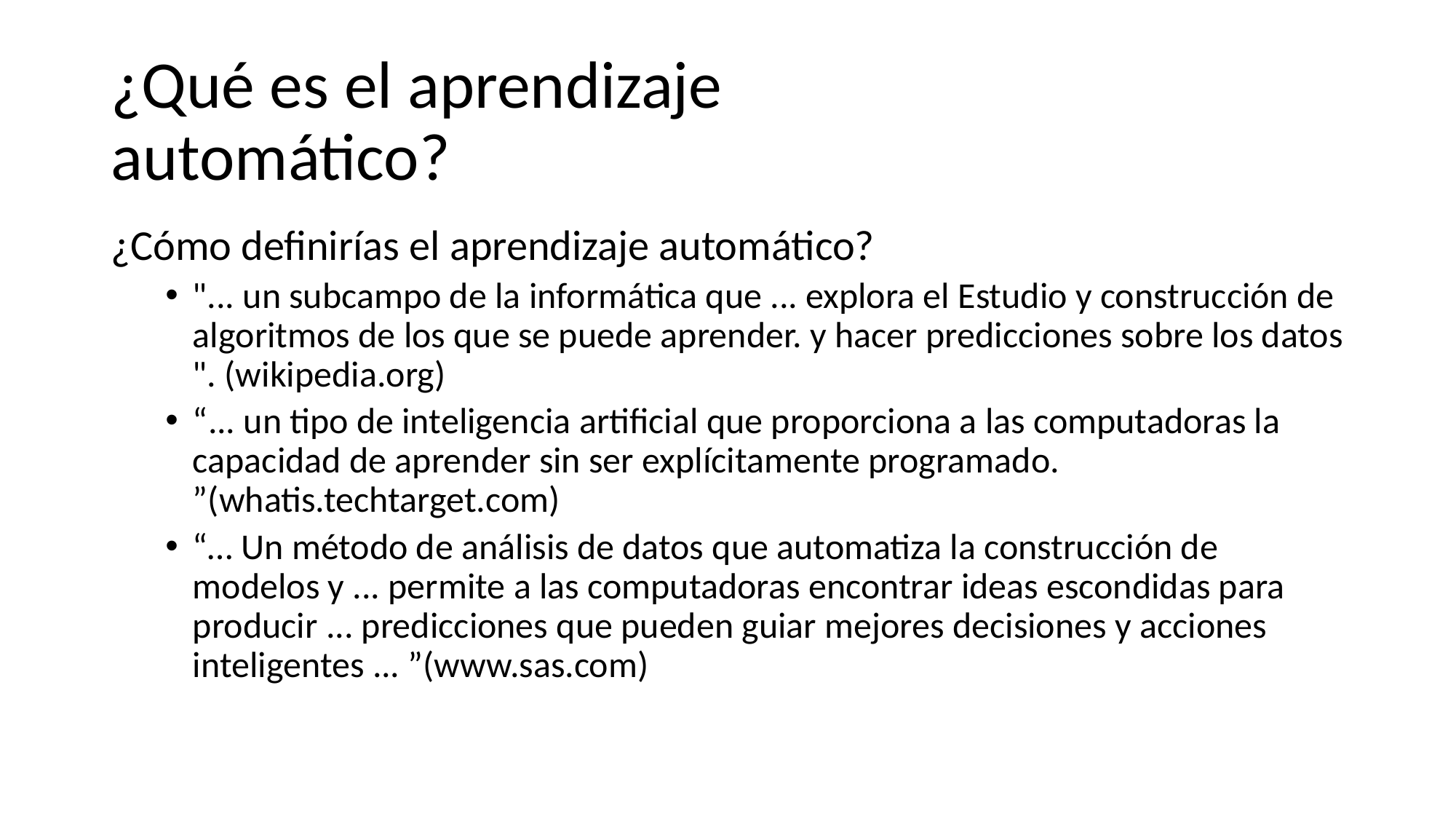

# ¿Qué es el aprendizaje automático?
¿Cómo definirías el aprendizaje automático?
"... un subcampo de la informática que ... explora el Estudio y construcción de algoritmos de los que se puede aprender. y hacer predicciones sobre los datos ". (wikipedia.org)
“... un tipo de inteligencia artificial que proporciona a las computadoras la capacidad de aprender sin ser explícitamente programado. ”(whatis.techtarget.com)
“… Un método de análisis de datos que automatiza la construcción de modelos y ... permite a las computadoras encontrar ideas escondidas para producir ... predicciones que pueden guiar mejores decisiones y acciones inteligentes ... ”(www.sas.com)